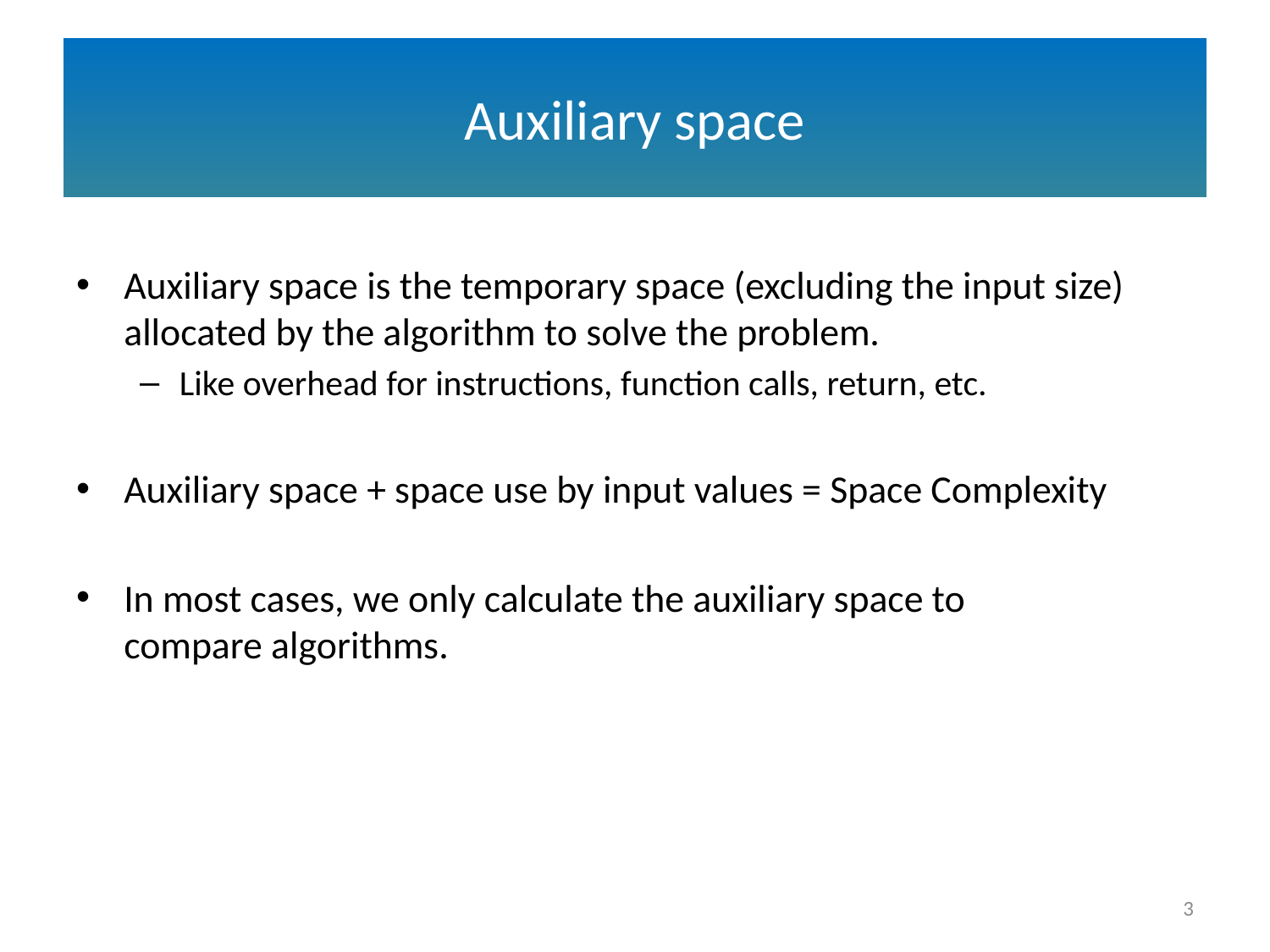

# Auxiliary space
Auxiliary space is the temporary space (excluding the input size)
allocated by the algorithm to solve the problem.
Like overhead for instructions, function calls, return, etc.

Auxiliary space + space use by input values = Space Complexity

In most cases, we only calculate the auxiliary space to
compare algorithms.

3